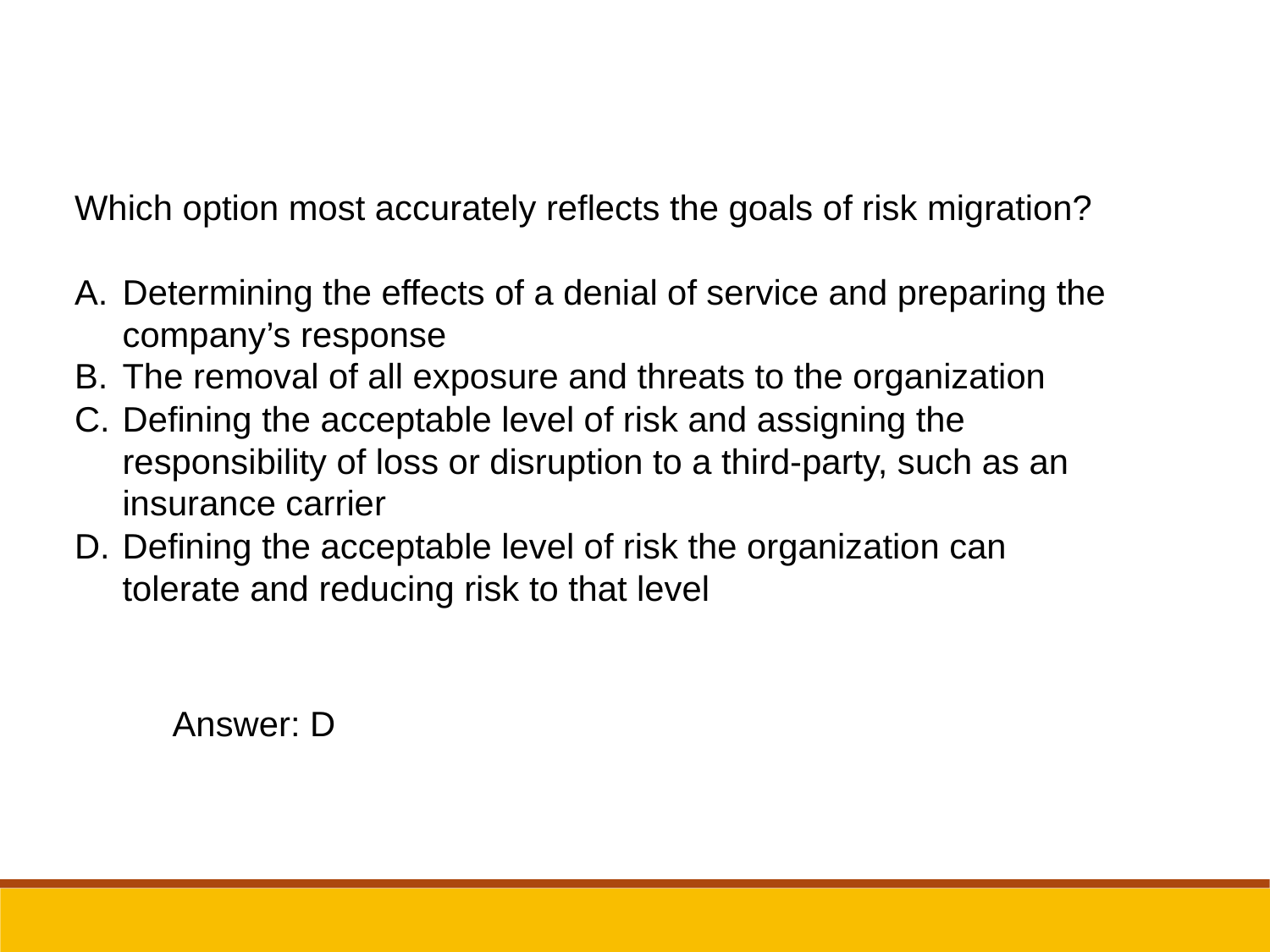

Which option most accurately reflects the goals of risk migration?

Determining the effects of a denial of service and preparing the company’s response
The removal of all exposure and threats to the organization
Defining the acceptable level of risk and assigning the responsibility of loss or disruption to a third-party, such as an insurance carrier
Defining the acceptable level of risk the organization can tolerate and reducing risk to that level
Answer: D